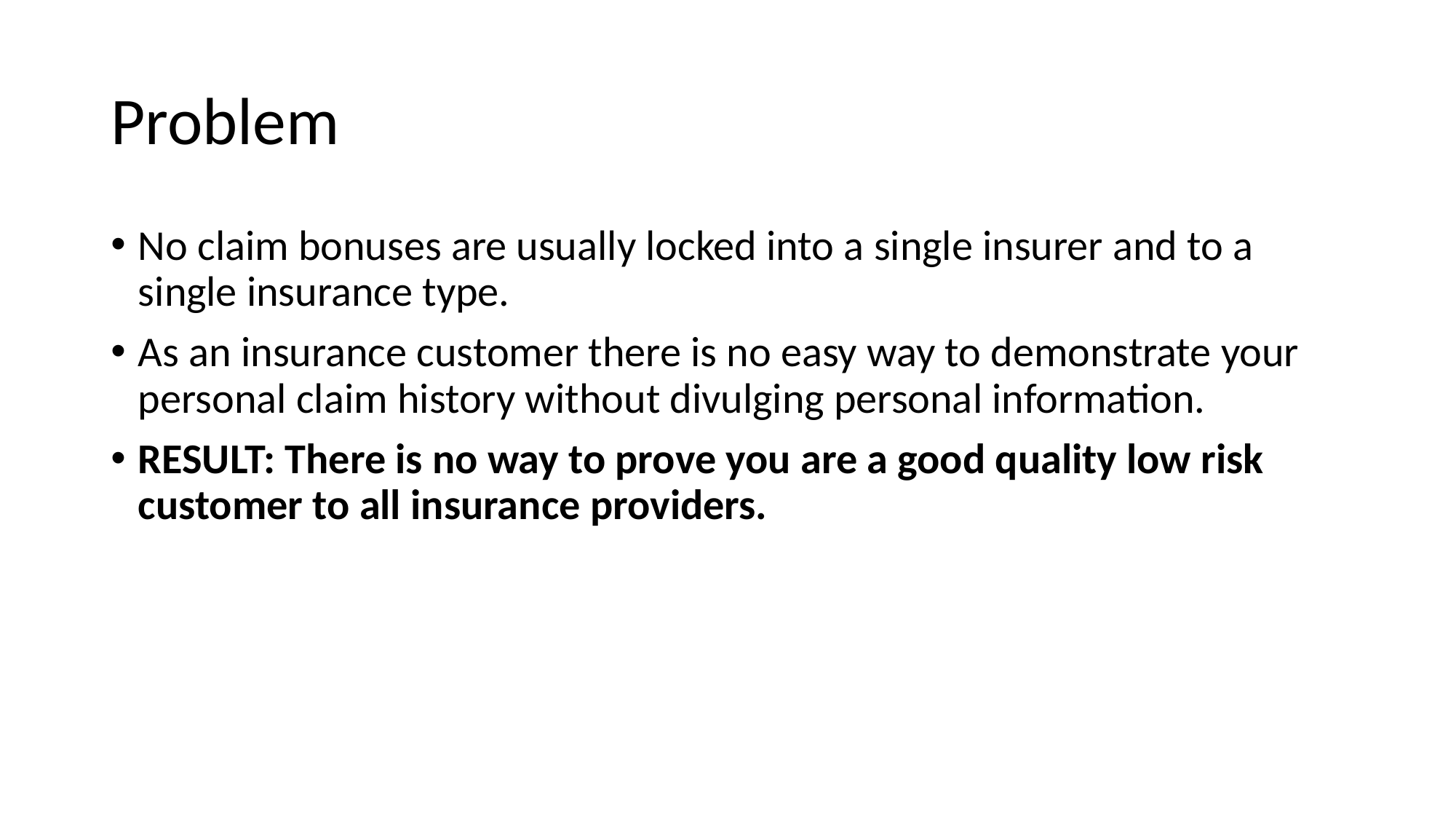

# Problem
No claim bonuses are usually locked into a single insurer and to a single insurance type.
As an insurance customer there is no easy way to demonstrate your personal claim history without divulging personal information.
RESULT: There is no way to prove you are a good quality low risk customer to all insurance providers.